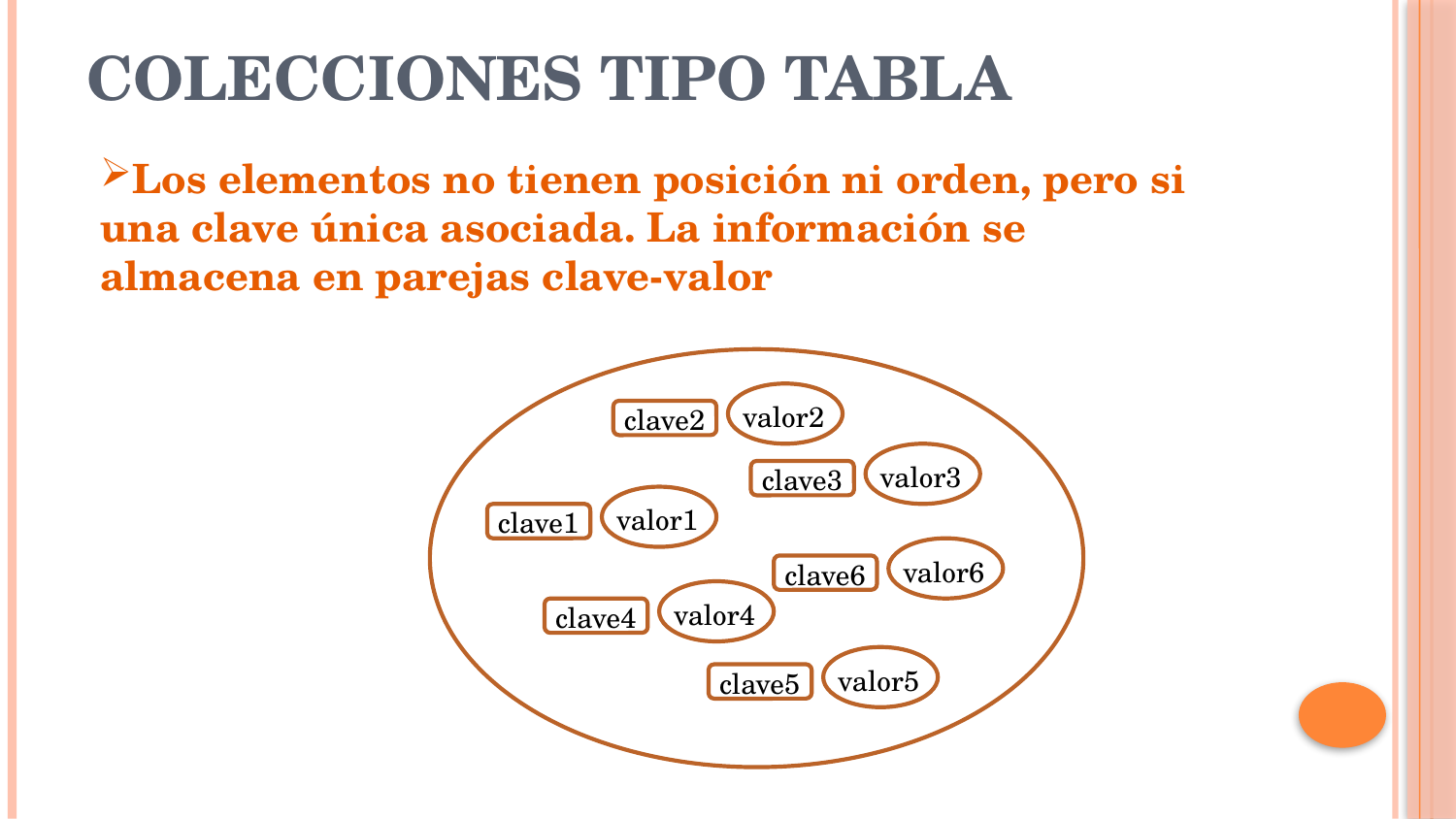

# Colecciones tipo tabla
Los elementos no tienen posición ni orden, pero si una clave única asociada. La información se almacena en parejas clave-valor

valor2
clave2

valor3
clave3

valor1
clave1

valor6
clave6

valor4
clave4

valor5
clave5